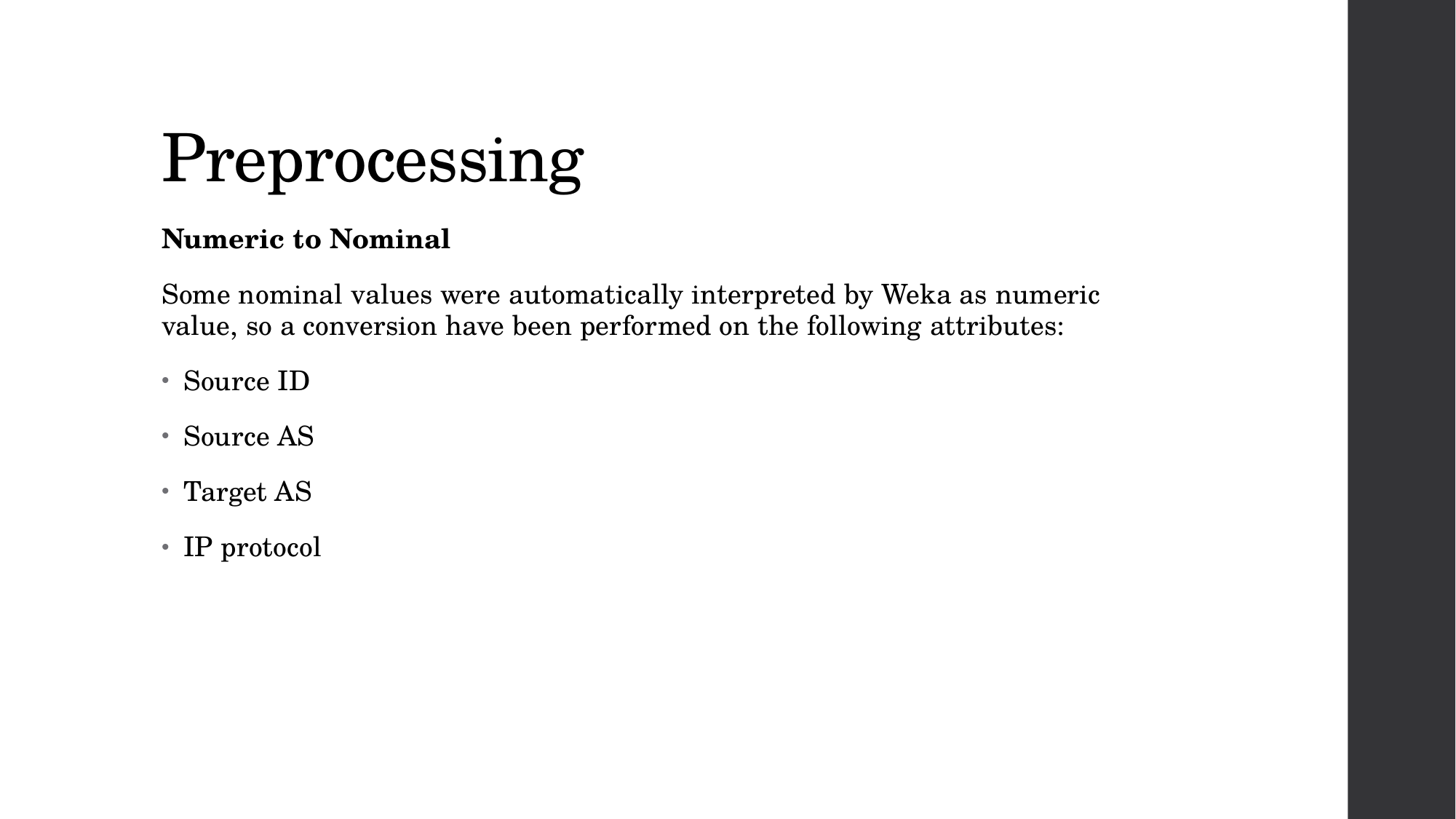

# Preprocessing
Numeric to Nominal
Some nominal values were automatically interpreted by Weka as numeric value, so a conversion have been performed on the following attributes:
Source ID
Source AS
Target AS
IP protocol